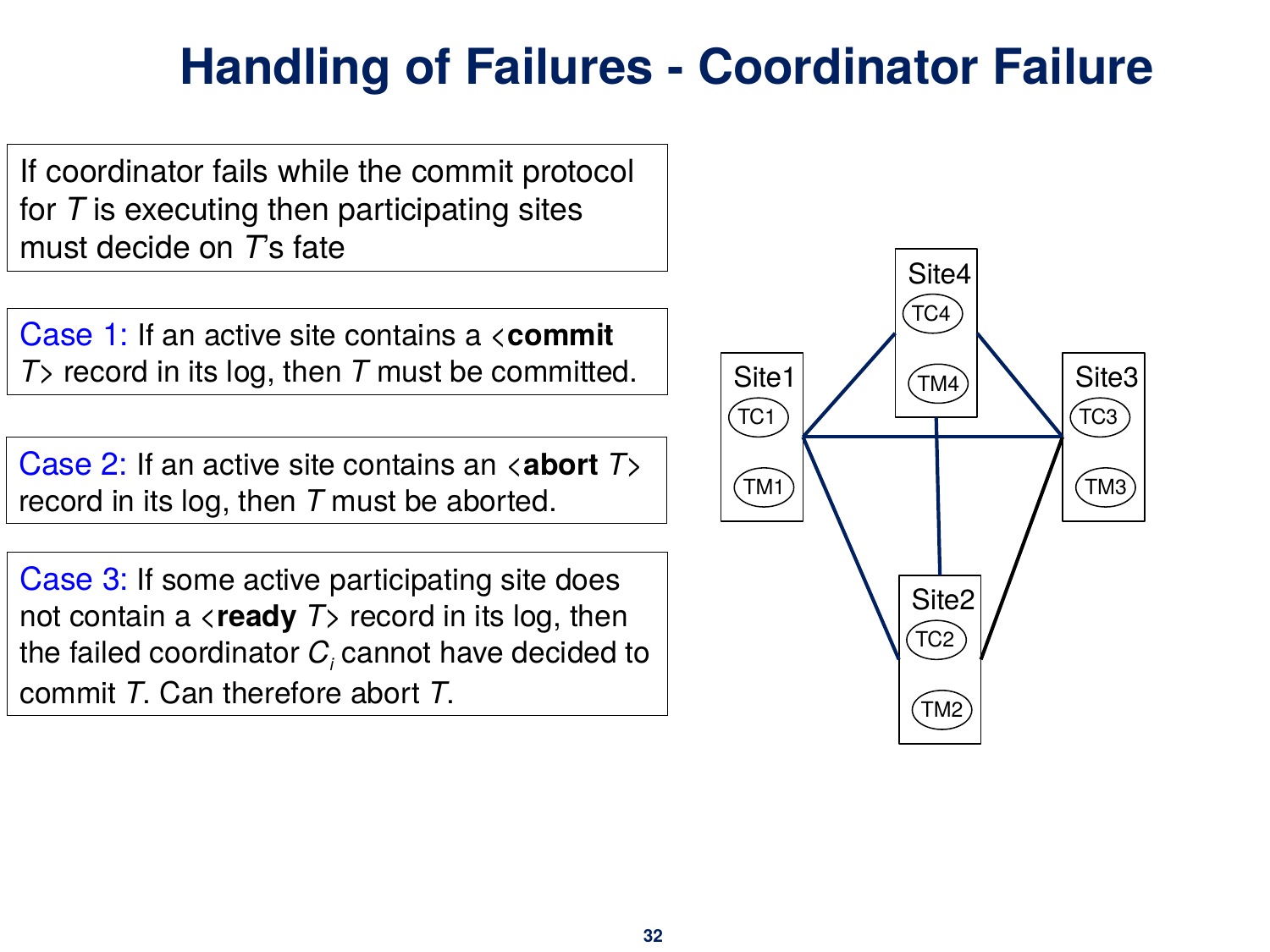

# Handling of Failures - Coordinator Failure
If coordinator fails while the commit protocol for T is executing then participating sites must decide on T’s fate
Site4
TC4
TM4
Site1
TC1
TM1
Site3
TC3
TM3
Site2
TC2
TM2
Case 1: If an active site contains a <commit T> record in its log, then T must be committed.
Case 2: If an active site contains an <abort T> record in its log, then T must be aborted.
Case 3: If some active participating site does not contain a <ready T> record in its log, then the failed coordinator Ci cannot have decided to commit T. Can therefore abort T.